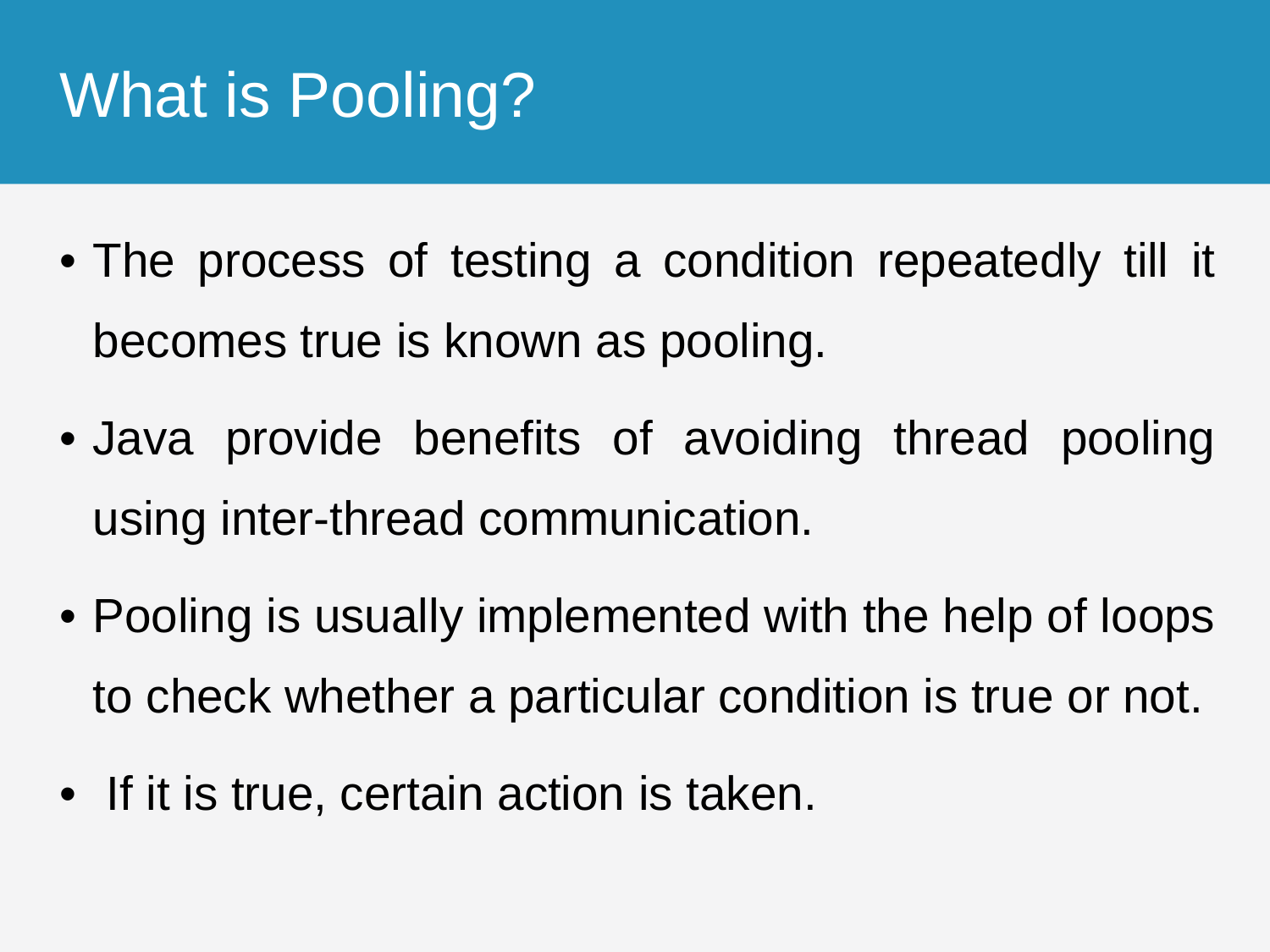

# What is Pooling?
The process of testing a condition repeatedly till it becomes true is known as pooling.
Java provide benefits of avoiding thread pooling using inter-thread communication.
Pooling is usually implemented with the help of loops to check whether a particular condition is true or not.
 If it is true, certain action is taken.